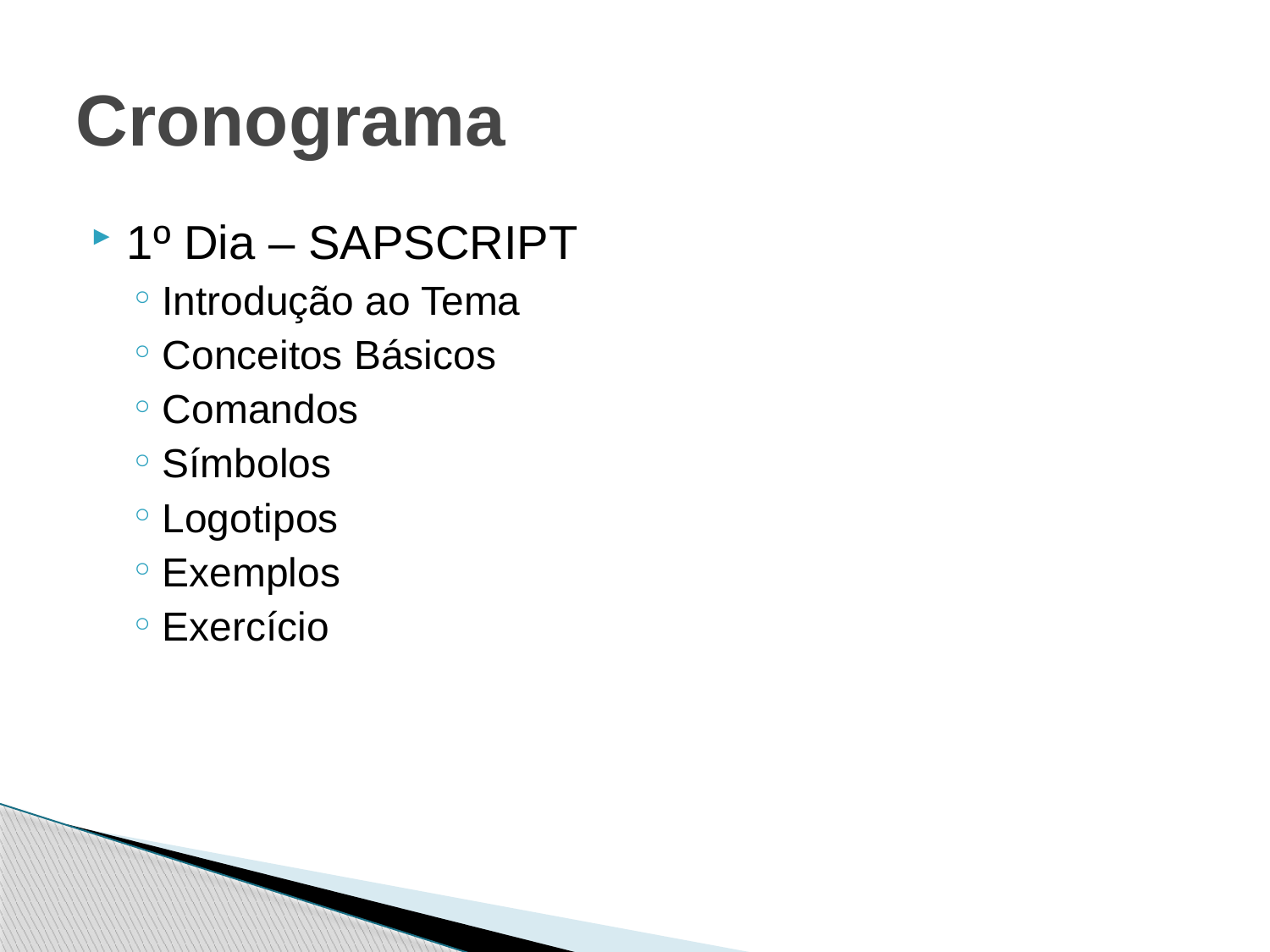

# Cronograma
1º Dia – SAPSCRIPT
Introdução ao Tema
Conceitos Básicos
Comandos
Símbolos
Logotipos
Exemplos
Exercício